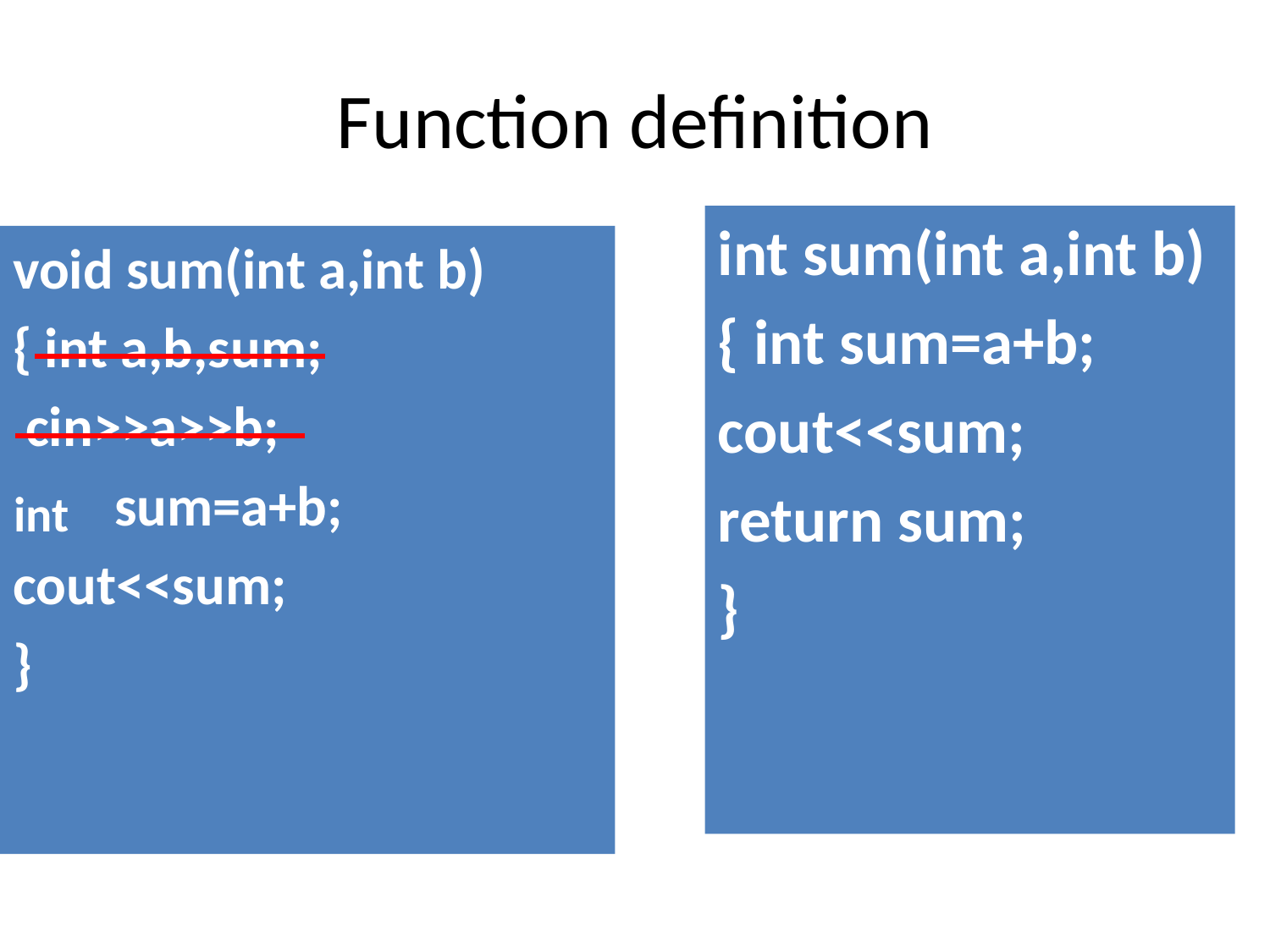

# Function definition
int sum(int a,int b)
{ int sum=a+b;
cout<<sum;
return sum;
}

void sum(int a,int b)
{ int a,b,sum;
 cin>>a>>b;
        sum=a+b;
cout<<sum;
}

int